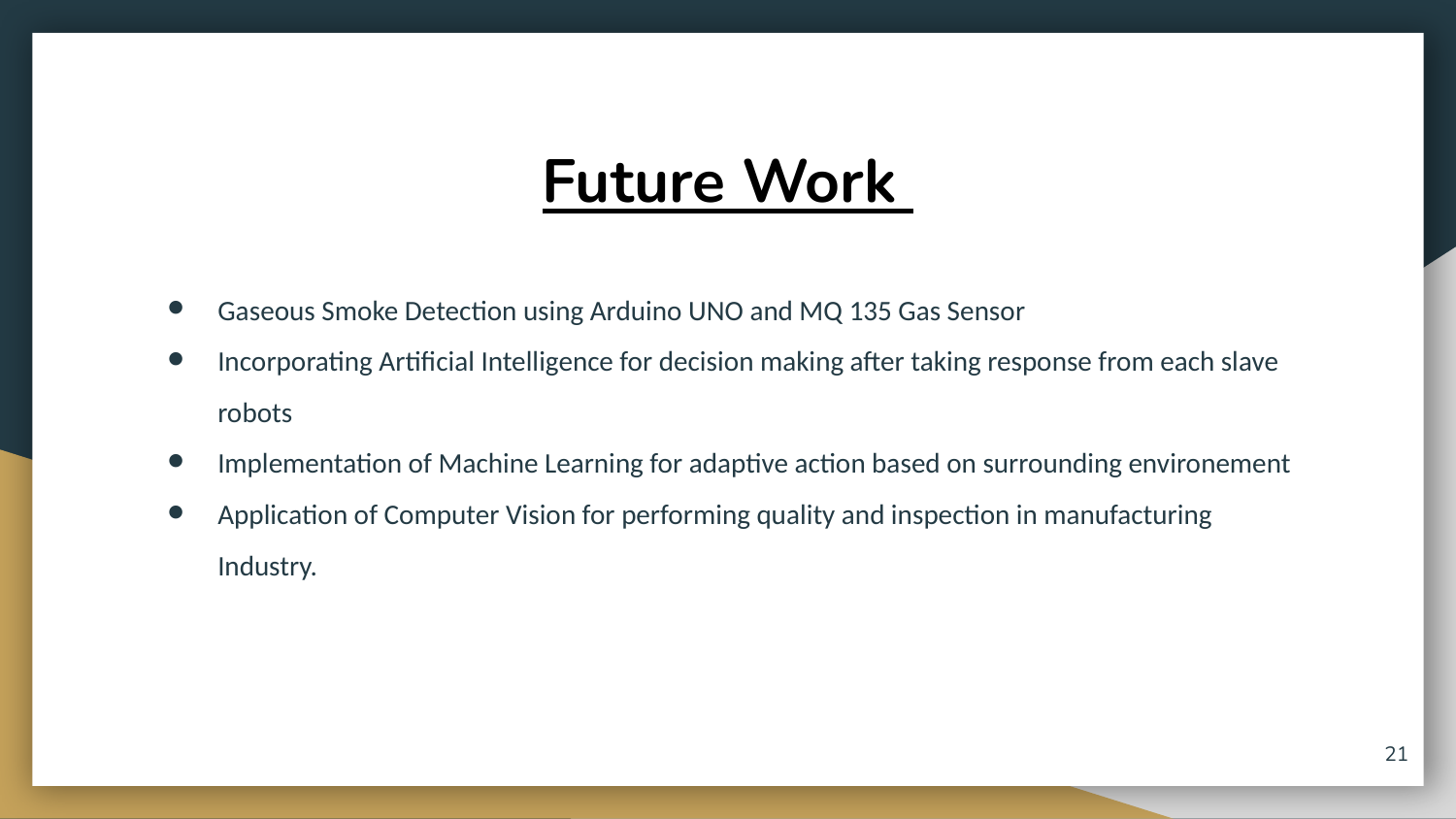

# Future Work
Gaseous Smoke Detection using Arduino UNO and MQ 135 Gas Sensor
Incorporating Artificial Intelligence for decision making after taking response from each slave robots
Implementation of Machine Learning for adaptive action based on surrounding environement
Application of Computer Vision for performing quality and inspection in manufacturing Industry.
21